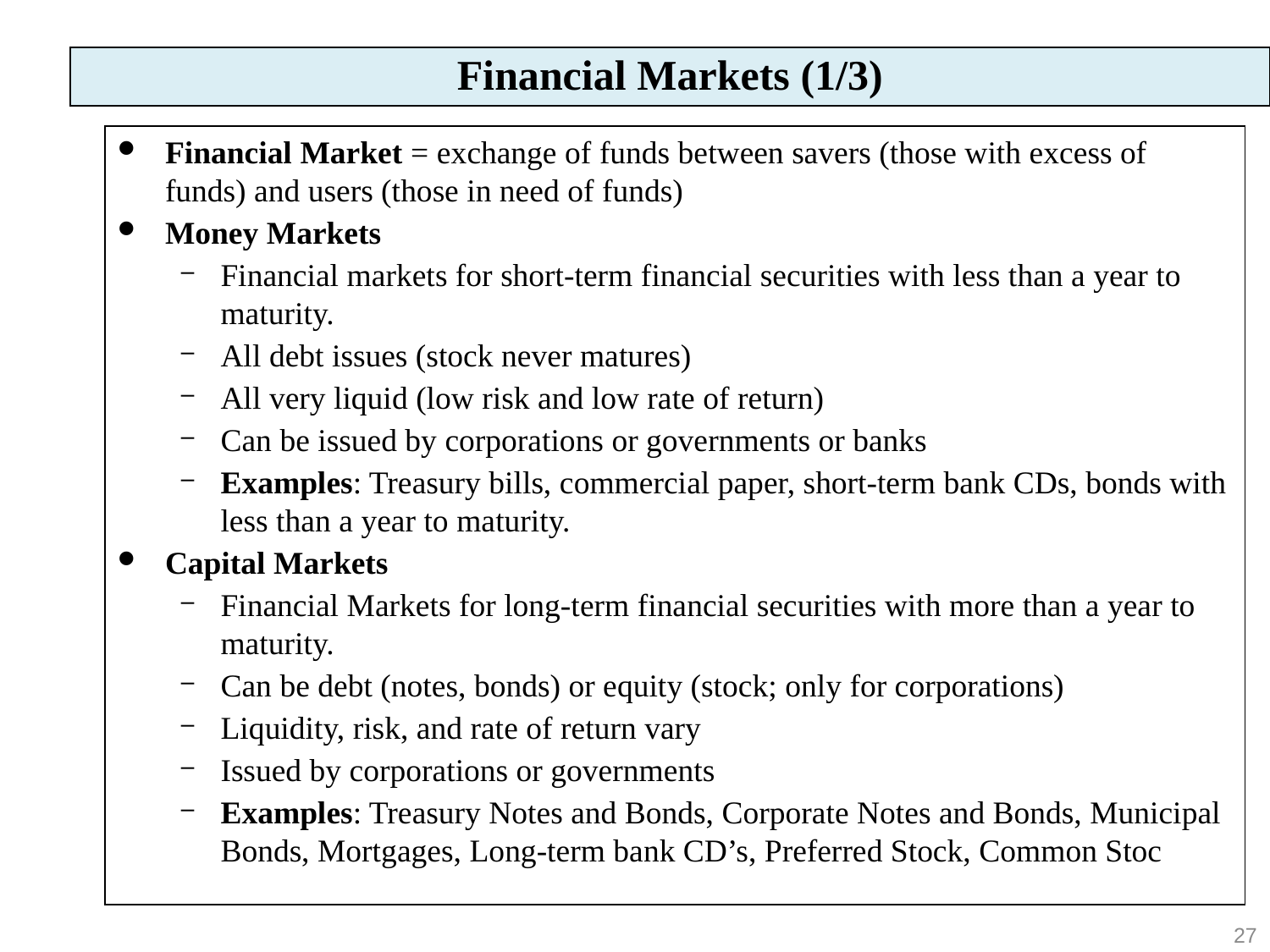

Financial Markets (1/3)
Financial Market = exchange of funds between savers (those with excess of funds) and users (those in need of funds)
Money Markets
Financial markets for short-term financial securities with less than a year to maturity.
All debt issues (stock never matures)
All very liquid (low risk and low rate of return)
Can be issued by corporations or governments or banks
Examples: Treasury bills, commercial paper, short-term bank CDs, bonds with less than a year to maturity.
Capital Markets
Financial Markets for long-term financial securities with more than a year to maturity.
Can be debt (notes, bonds) or equity (stock; only for corporations)
Liquidity, risk, and rate of return vary
Issued by corporations or governments
Examples: Treasury Notes and Bonds, Corporate Notes and Bonds, Municipal Bonds, Mortgages, Long-term bank CD’s, Preferred Stock, Common Stoc
27